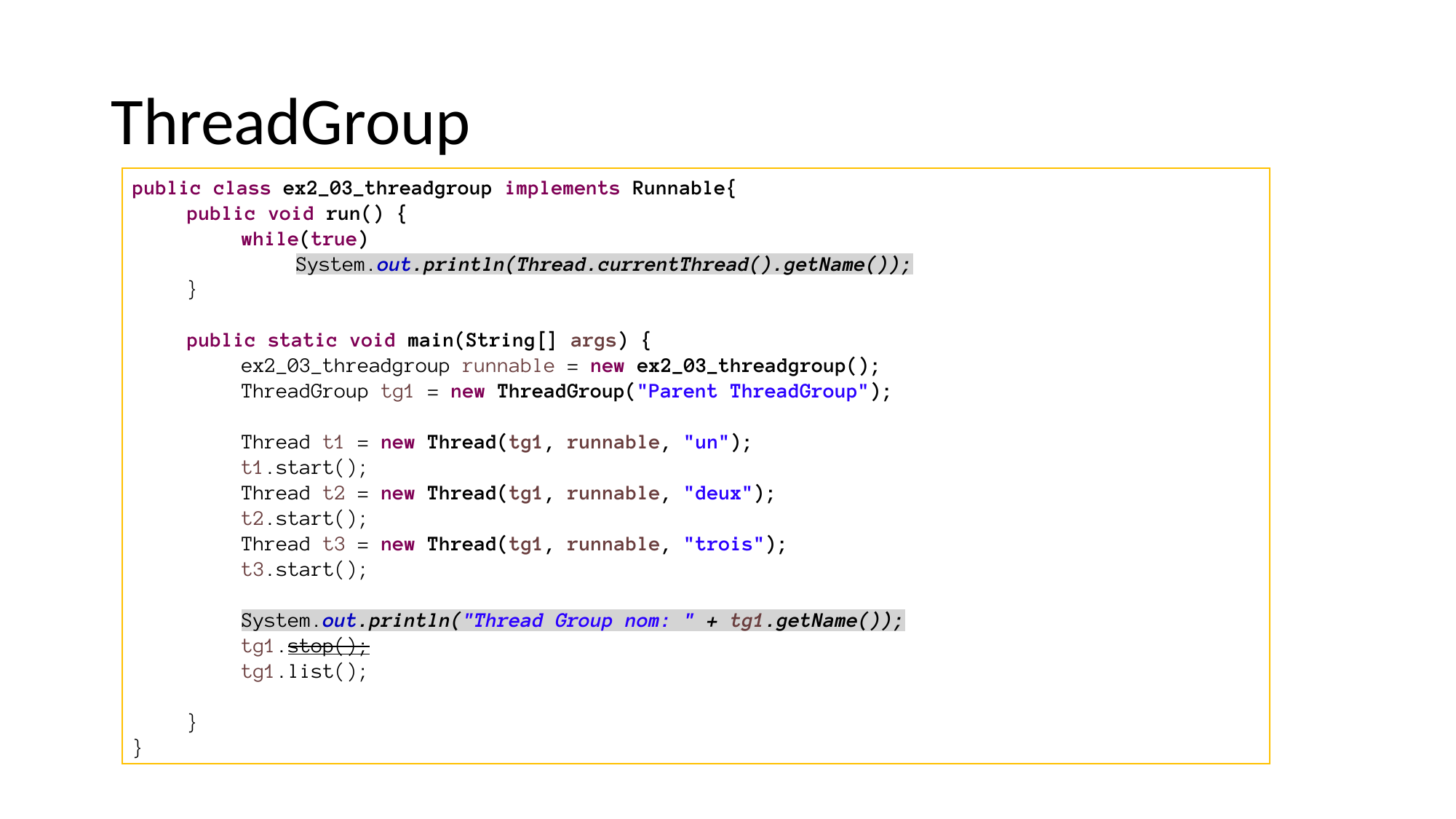

# ThreadGroup
public class ex2_03_threadgroup implements Runnable{
public void run() {
while(true)
System.out.println(Thread.currentThread().getName());
}

public static void main(String[] args) {
ex2_03_threadgroup runnable = new ex2_03_threadgroup();
ThreadGroup tg1 = new ThreadGroup("Parent ThreadGroup");

Thread t1 = new Thread(tg1, runnable, "un");
t1.start();
Thread t2 = new Thread(tg1, runnable, "deux");
t2.start();
Thread t3 = new Thread(tg1, runnable, "trois");
t3.start();

System.out.println("Thread Group nom: " + tg1.getName());
tg1.stop();
tg1.list();

}
}